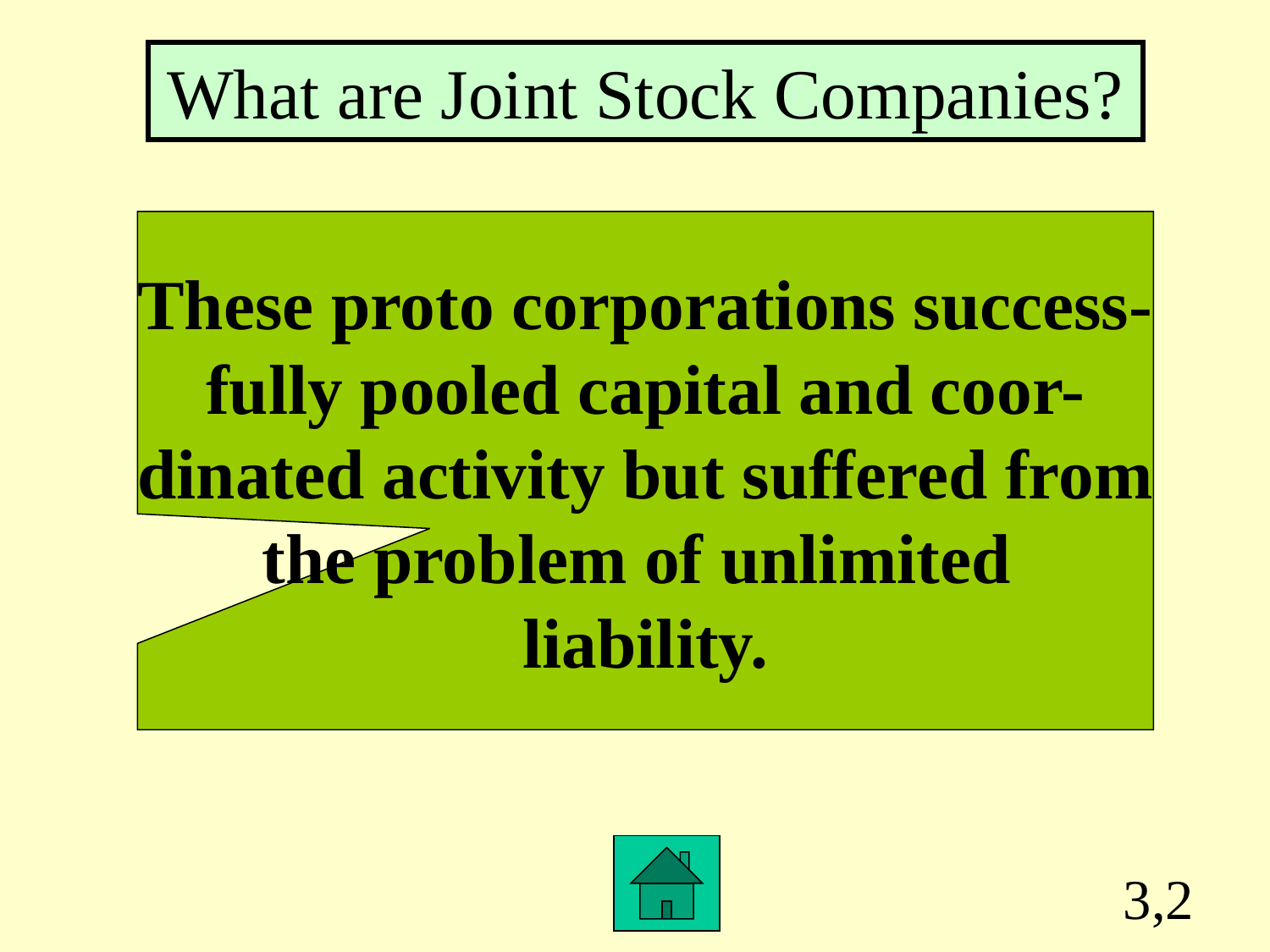

What are Joint Stock Companies?
These proto corporations success-
fully pooled capital and coor-
dinated activity but suffered from
the problem of unlimited
liability.

3,2